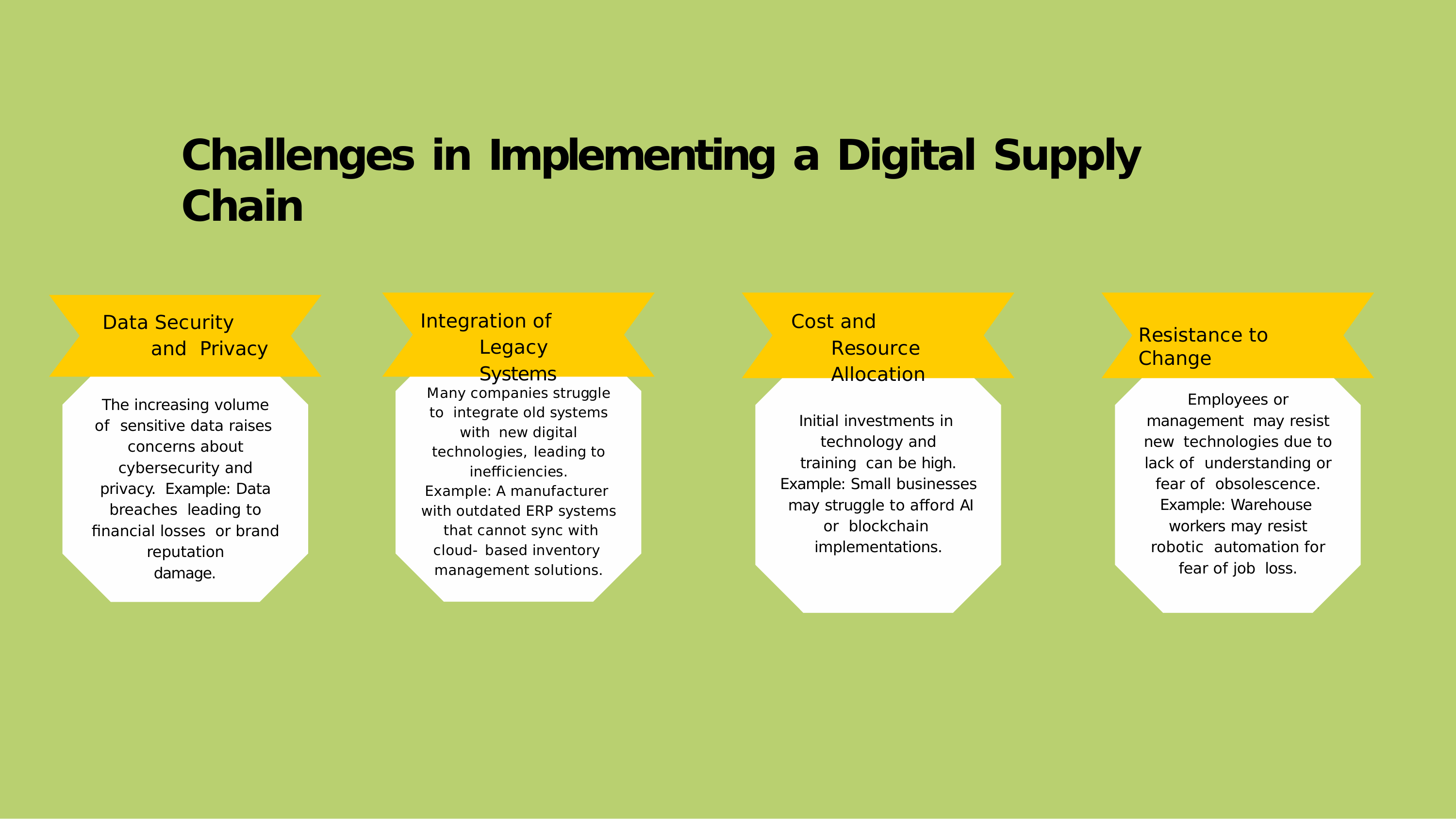

# Challenges in Implementing a Digital Supply Chain

Integration of Legacy  Systems
Cost and Resource  Allocation
Data Security and  Privacy
Resistance to Change

Many companies struggle to  integrate old systems with  new digital technologies,  leading to inefficiencies.
Example: A manufacturer  with outdated ERP systems  that cannot sync with cloud-  based inventory  management solutions.
Employees or management  may resist new  technologies due to lack of  understanding or fear of  obsolescence.
Example: Warehouse  workers may resist robotic  automation for fear of job  loss.
The increasing volume of  sensitive data raises  concerns about
cybersecurity and privacy.  Example: Data breaches  leading to financial losses  or brand reputation
damage.
Initial investments in  technology and training  can be high.
Example: Small businesses  may struggle to afford AI or  blockchain  implementations.